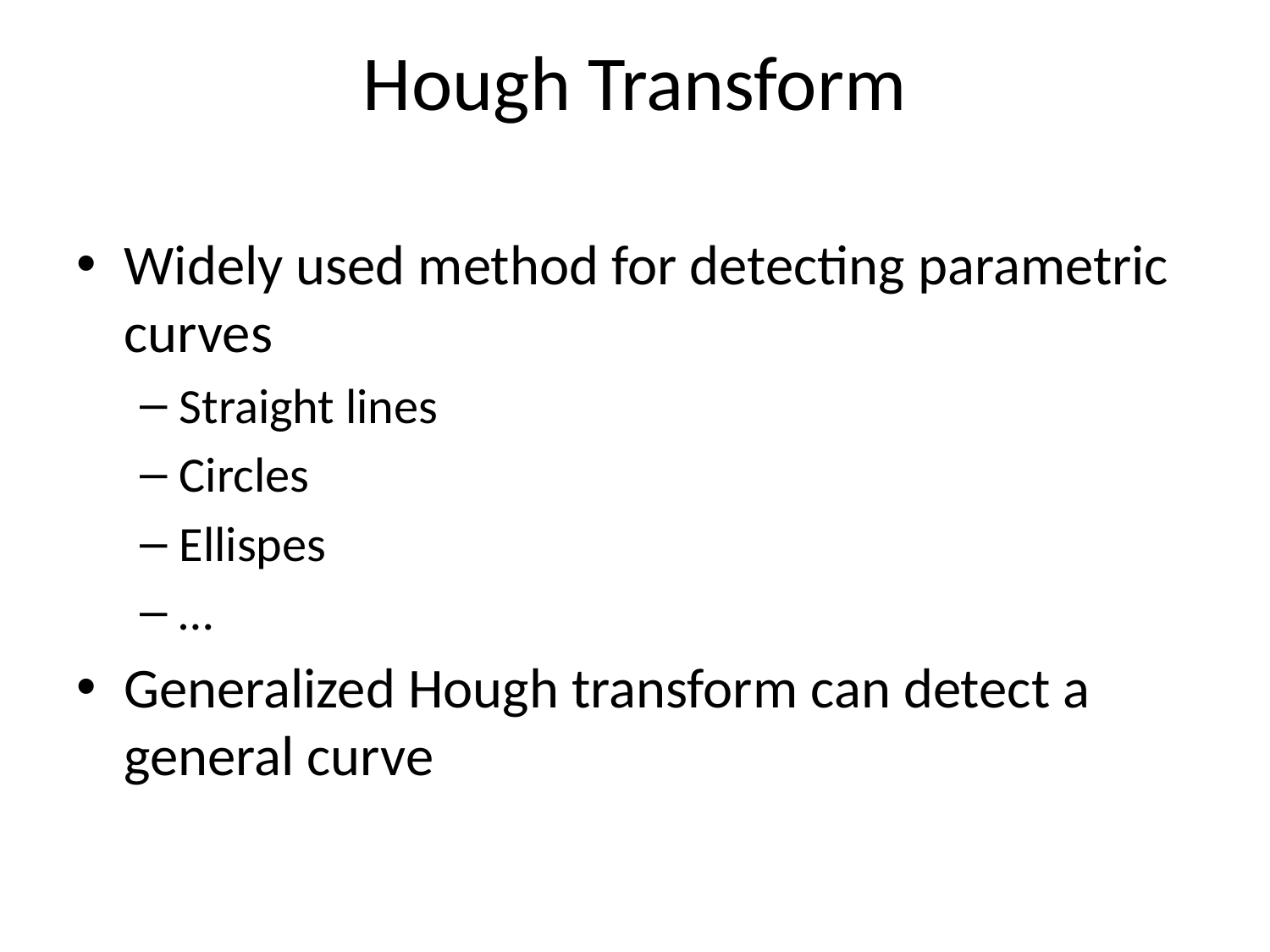

# Hough Transform
Widely used method for detecting parametric curves
Straight lines
Circles
Ellispes
…
Generalized Hough transform can detect a general curve